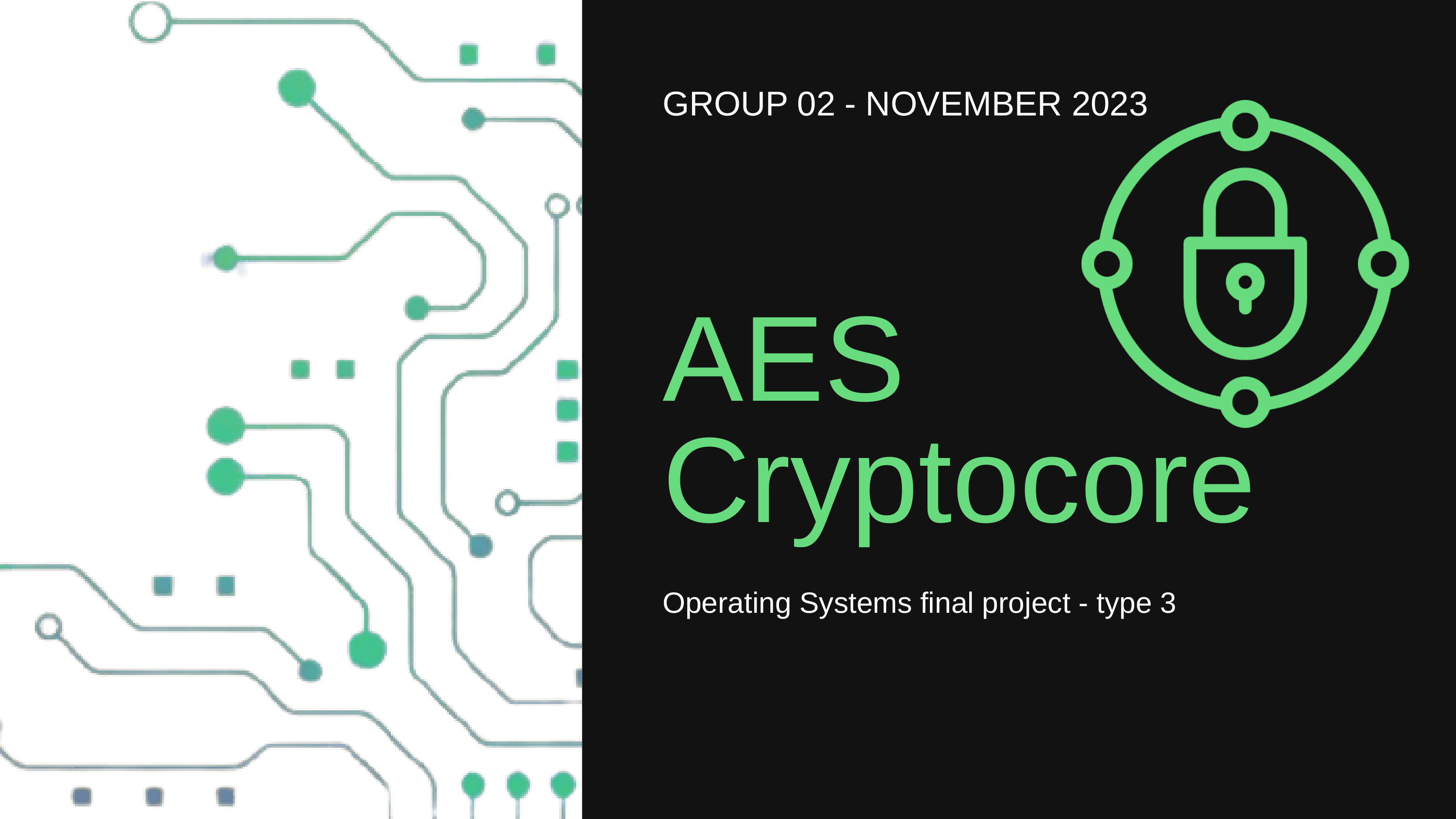

GROUP 02 - NOVEMBER 2023

AES Cryptocore
Operating Systems final project - type 3